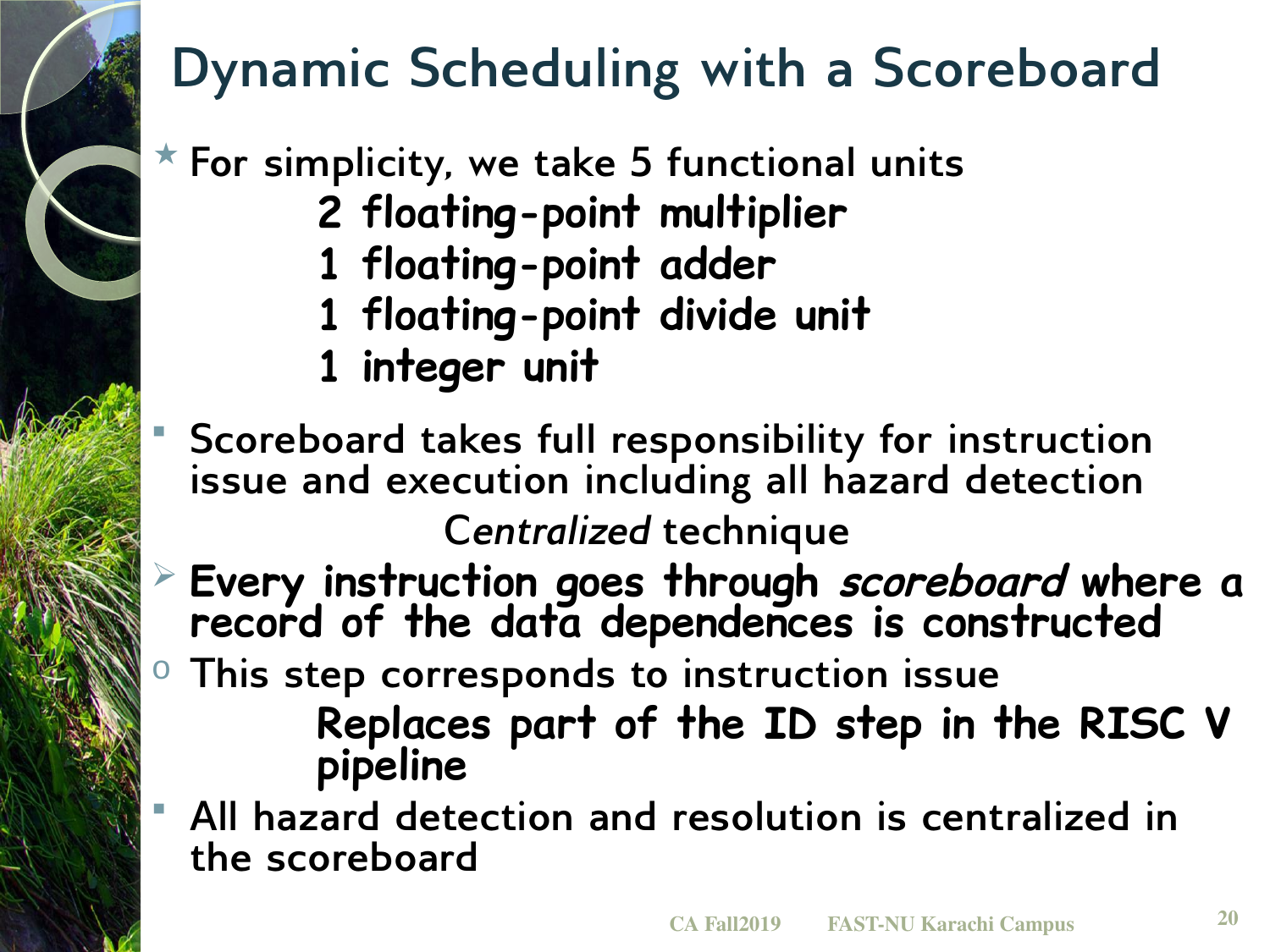

# Dynamic Scheduling with a Scoreboard
For simplicity, we take 5 functional units
		2 floating-point multiplier
		1 floating-point adder
		1 floating-point divide unit
		1 integer unit

Scoreboard takes full responsibility for instruction issue and execution including all hazard detection
		  	Centralized technique
Every instruction goes through scoreboard where a record of the data dependences is constructed
This step corresponds to instruction issue
		Replaces part of the ID step in the RISC V 	pipeline
All hazard detection and resolution is centralized in the scoreboard

CA Fall2019
20
FAST-NU Karachi Campus